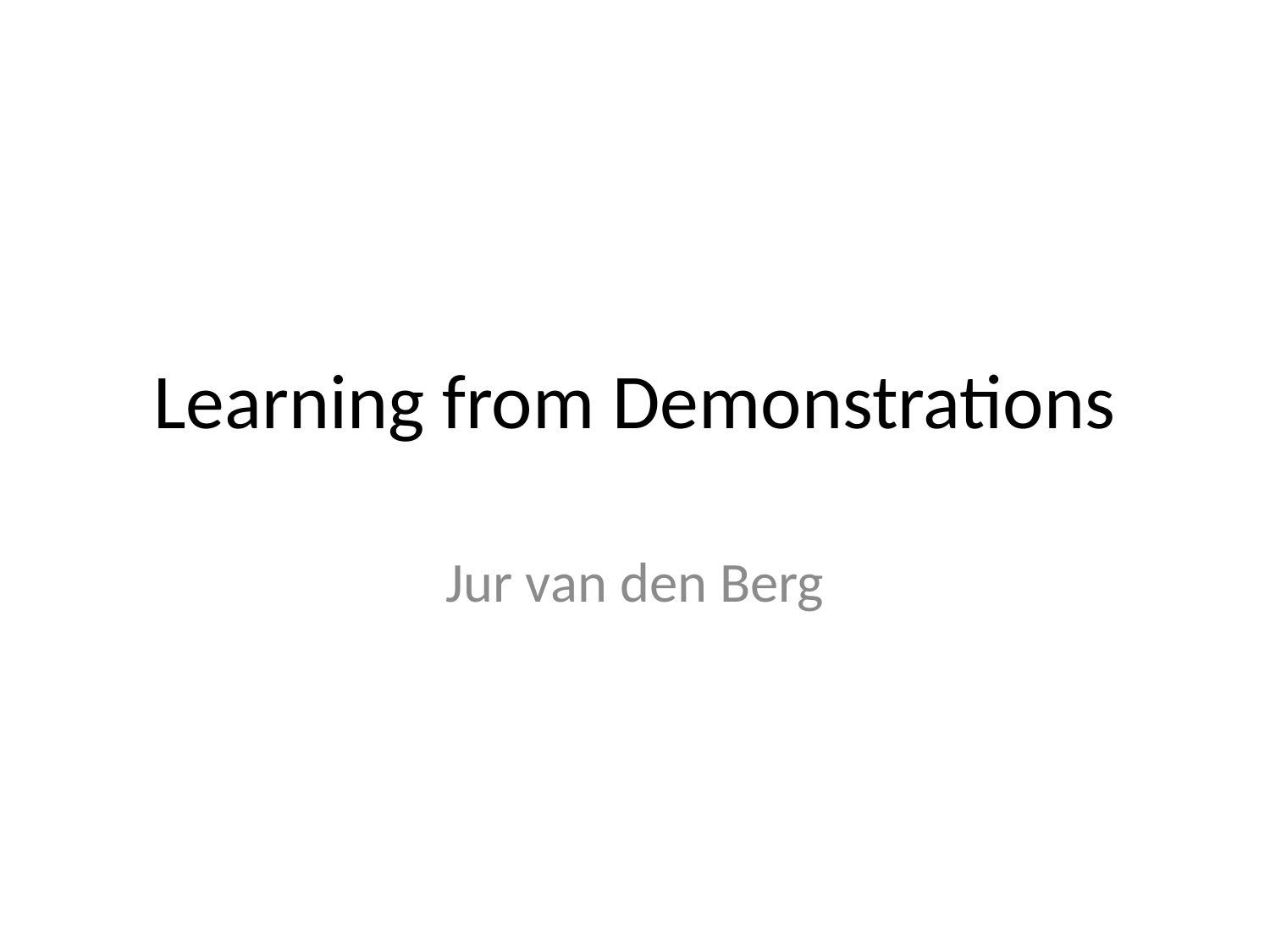

# Learning from Demonstrations
Jur van den Berg